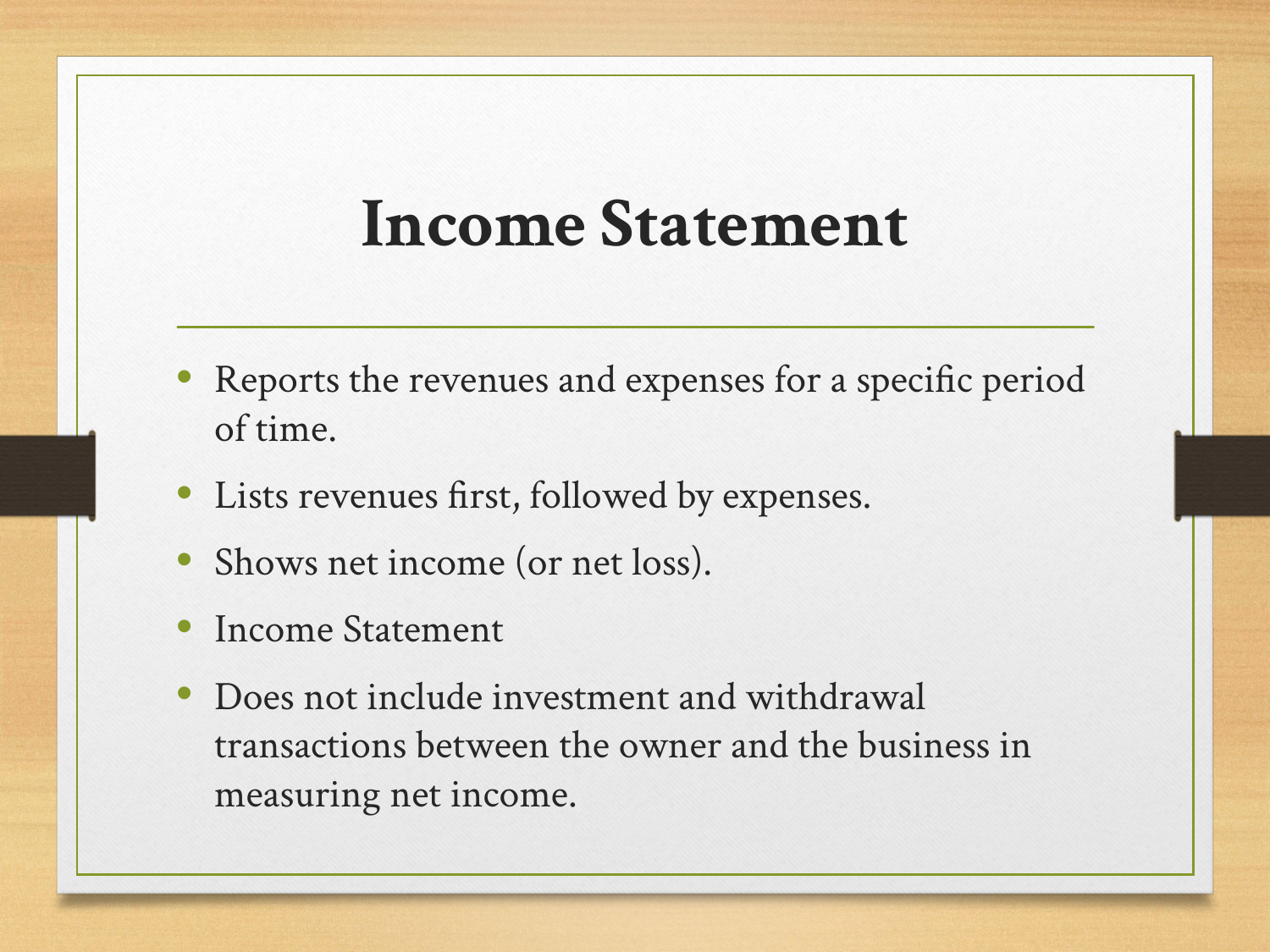

# Income Statement
Reports the revenues and expenses for a specific period of time.
Lists revenues first, followed by expenses.
Shows net income (or net loss).
Income Statement
Does not include investment and withdrawal transactions between the owner and the business in measuring net income.